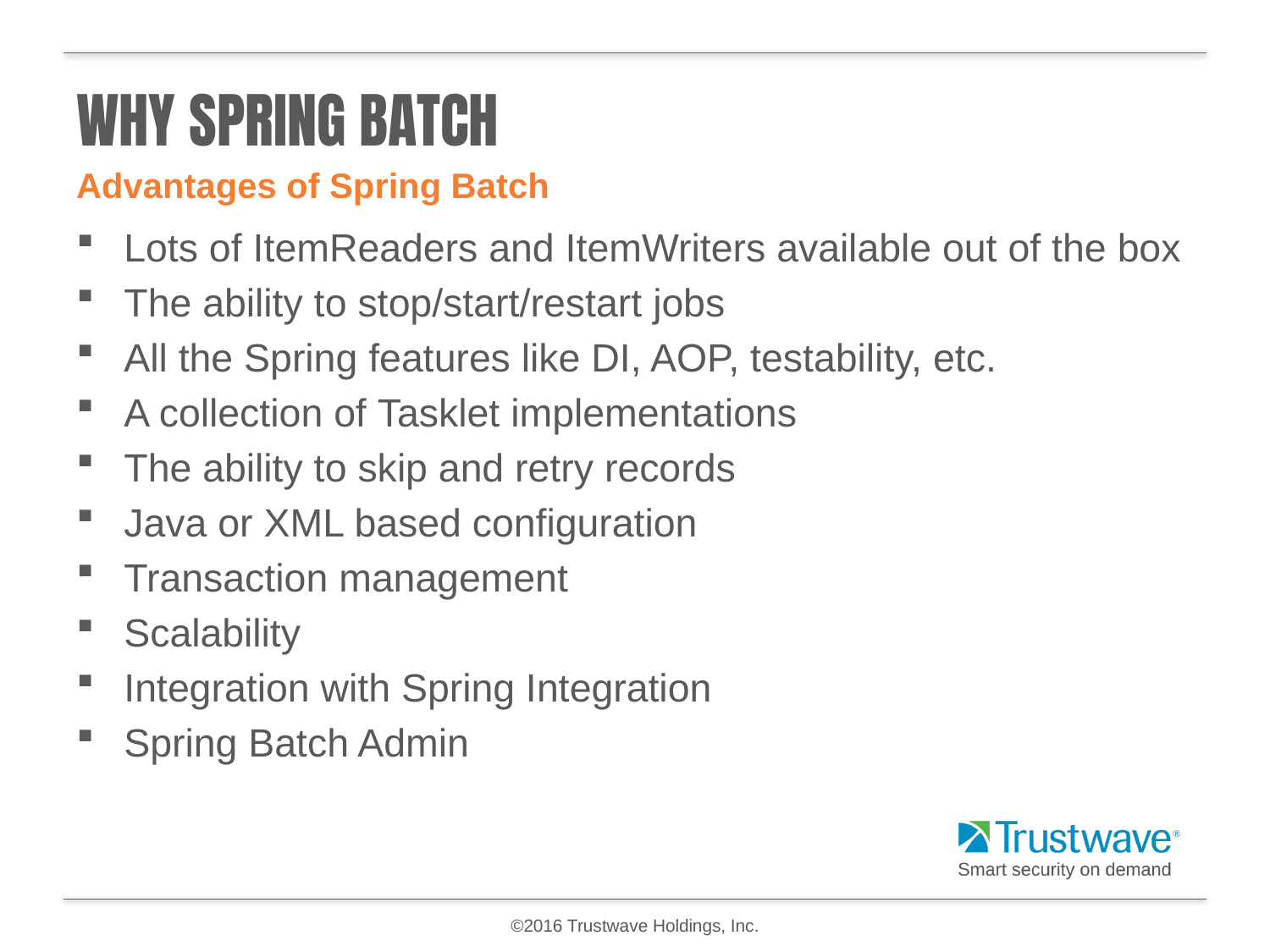

# Why spring batch
Advantages of Spring Batch
Lots of ItemReaders and ItemWriters available out of the box
The ability to stop/start/restart jobs
All the Spring features like DI, AOP, testability, etc.
A collection of Tasklet implementations
The ability to skip and retry records
Java or XML based configuration
Transaction management
Scalability
Integration with Spring Integration
Spring Batch Admin